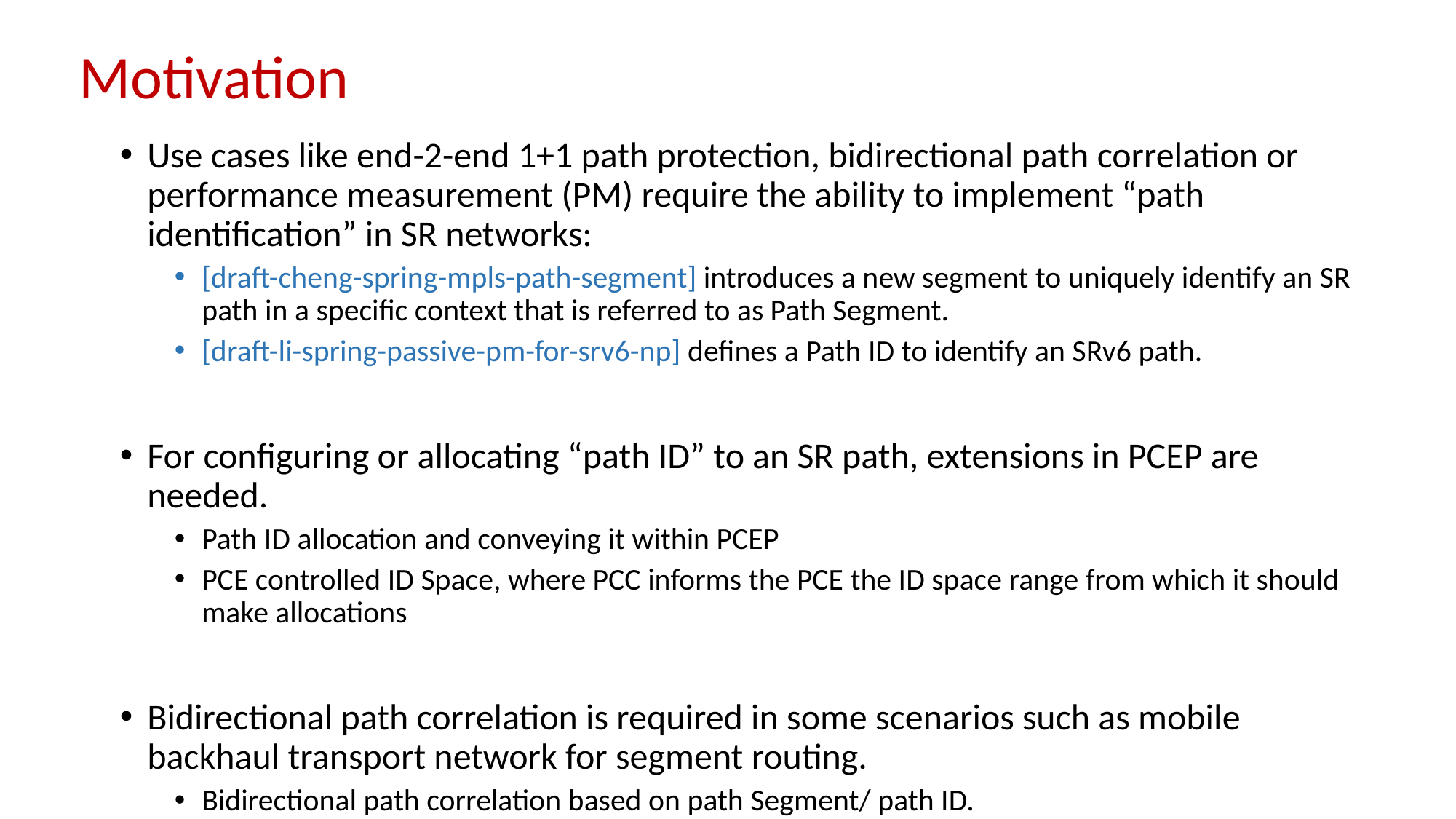

# Motivation
Use cases like end-2-end 1+1 path protection, bidirectional path correlation or performance measurement (PM) require the ability to implement “path identification” in SR networks:
[draft-cheng-spring-mpls-path-segment] introduces a new segment to uniquely identify an SR path in a specific context that is referred to as Path Segment.
[draft-li-spring-passive-pm-for-srv6-np] defines a Path ID to identify an SRv6 path.

For configuring or allocating “path ID” to an SR path, extensions in PCEP are needed.
Path ID allocation and conveying it within PCEP
PCE controlled ID Space, where PCC informs the PCE the ID space range from which it should make allocations

Bidirectional path correlation is required in some scenarios such as mobile backhaul transport network for segment routing.
Bidirectional path correlation based on path Segment/ path ID.